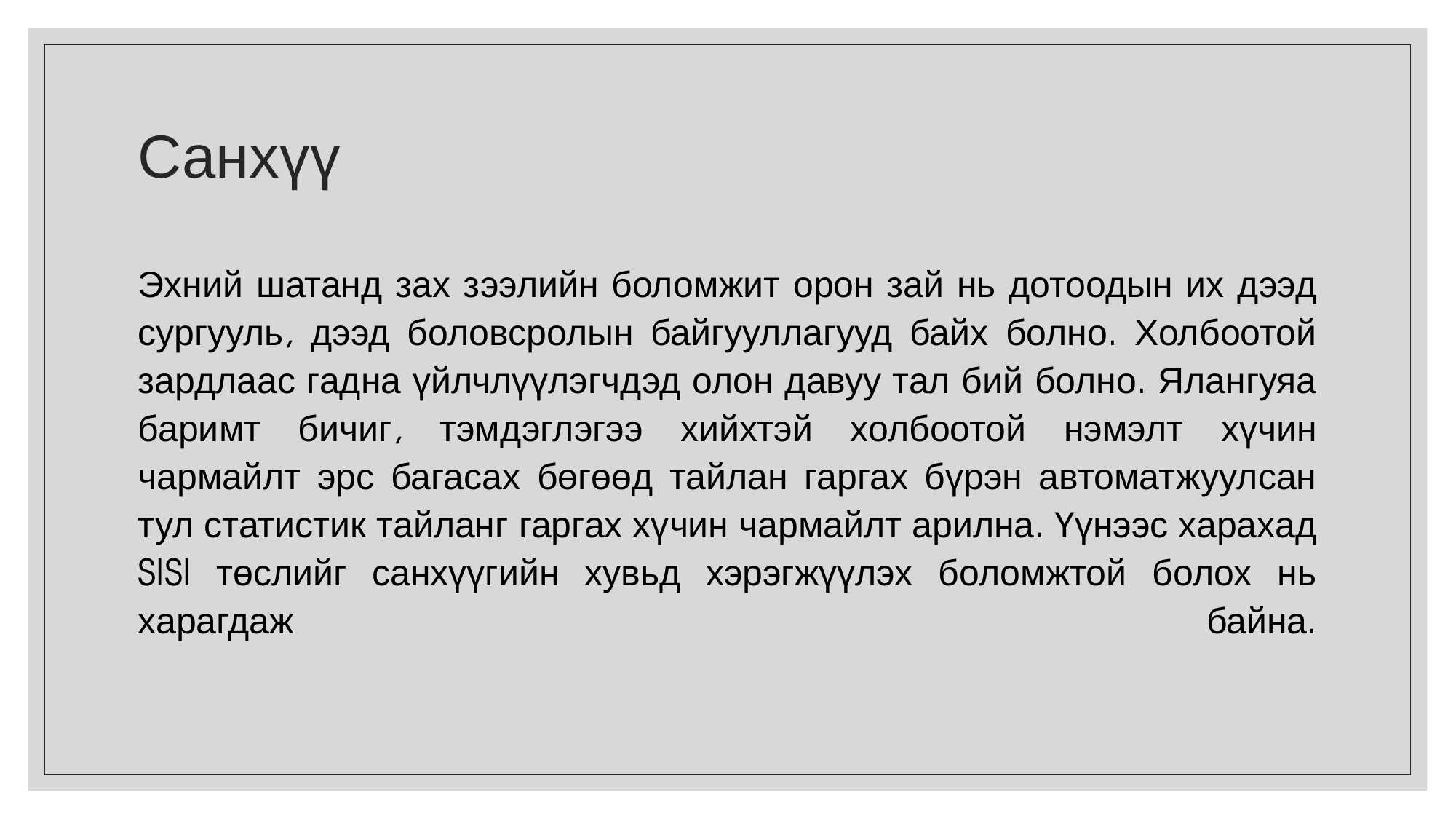

# Санхүү
Эхний шатанд зах зээлийн боломжит орон зай нь дотоодын их дээд сургууль, дээд боловсролын байгууллагууд байх болно. Холбоотой зардлаас гадна үйлчлүүлэгчдэд олон давуу тал бий болно. Ялангуяа баримт бичиг, тэмдэглэгээ хийхтэй холбоотой нэмэлт хүчин чармайлт эрс багасах бөгөөд тайлан гаргах бүрэн автоматжуулсан тул статистик тайланг гаргах хүчин чармайлт арилна. Үүнээс харахад SISI төслийг санхүүгийн хувьд хэрэгжүүлэх боломжтой болох нь харагдаж байна.